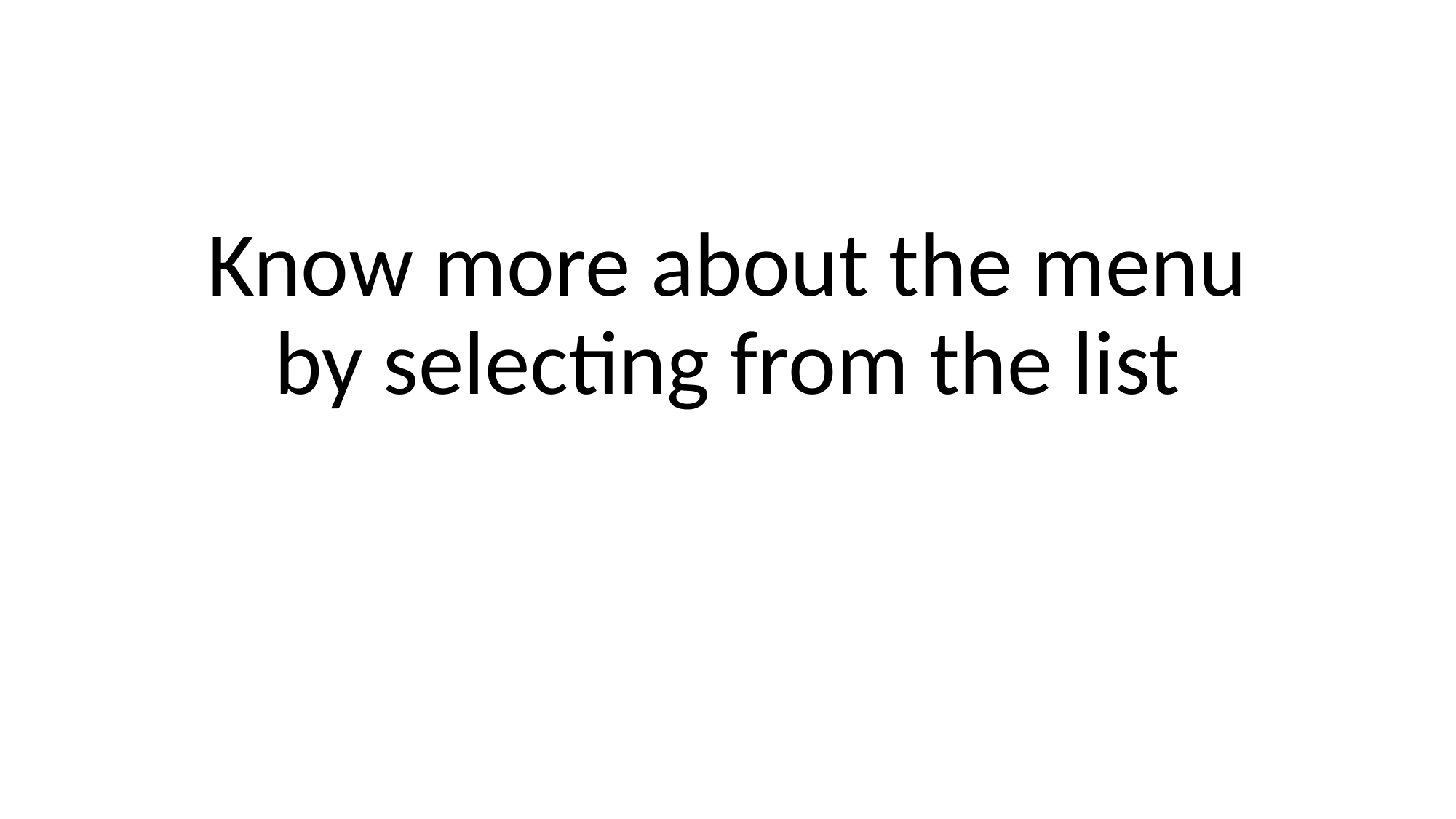

# Know more about the menu by selecting from the list